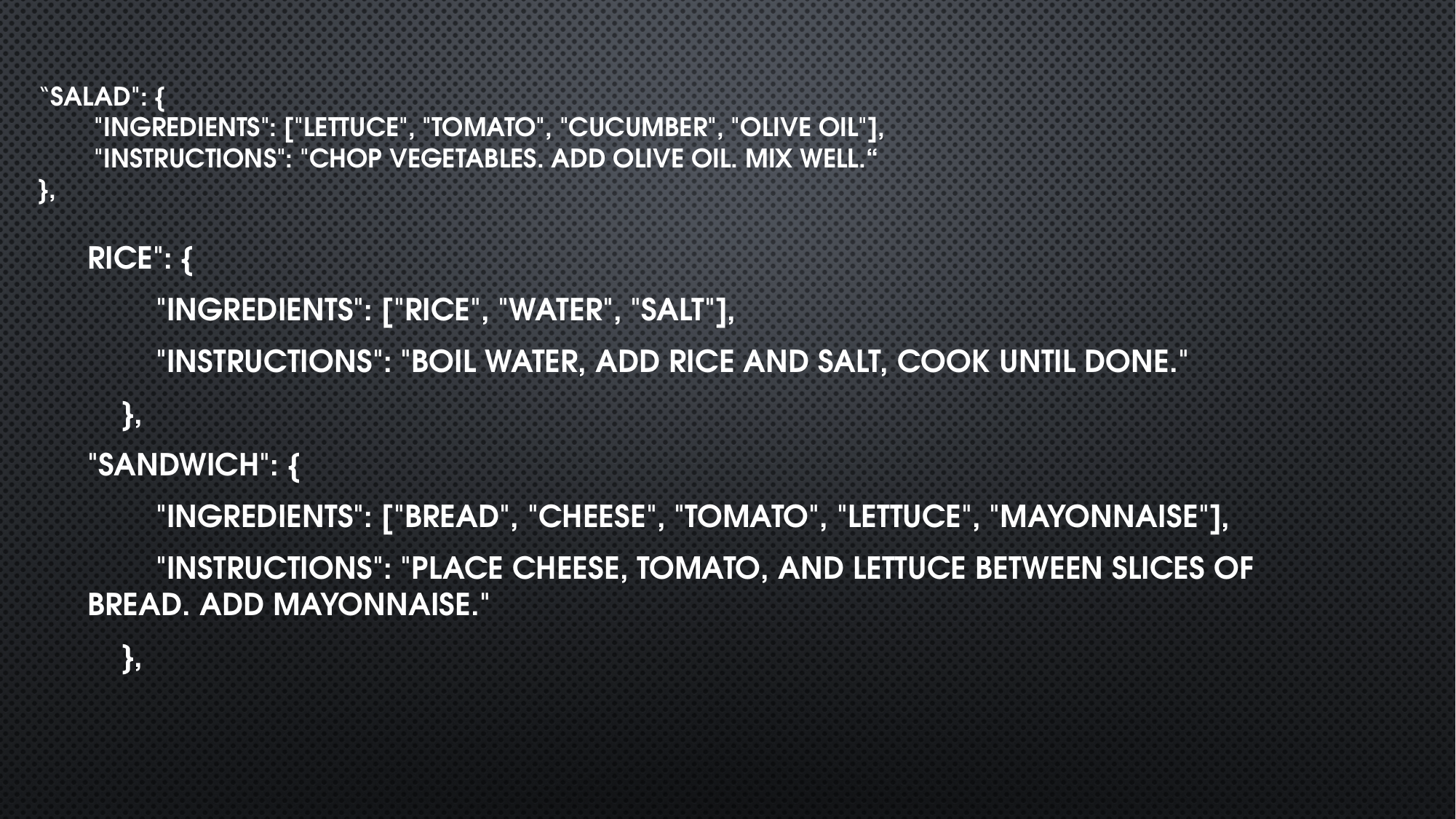

# “salad": { "ingredients": ["lettuce", "tomato", "cucumber", "olive oil"], "instructions": "Chop vegetables. Add olive oil. Mix well.“ },
rice": {
        "ingredients": ["rice", "water", "salt"],
        "instructions": "Boil water, add rice and salt, cook until done."
    },
"sandwich": {
        "ingredients": ["bread", "cheese", "tomato", "lettuce", "mayonnaise"],
        "instructions": "Place cheese, tomato, and lettuce between slices of bread. Add mayonnaise."
    },